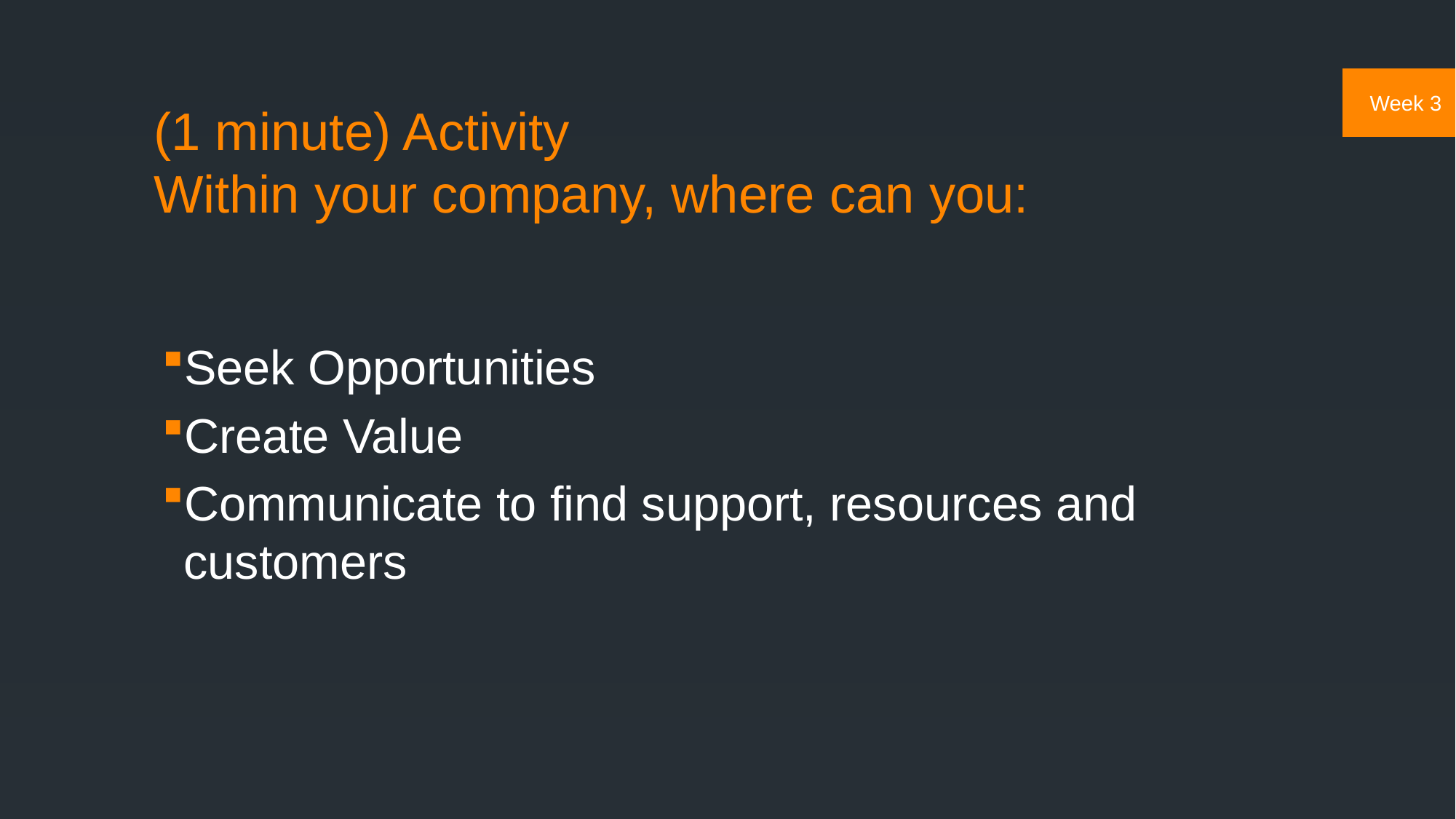

# (1 minute) Activity Within your company, where can you:
Seek Opportunities
Create Value
Communicate to find support, resources and customers